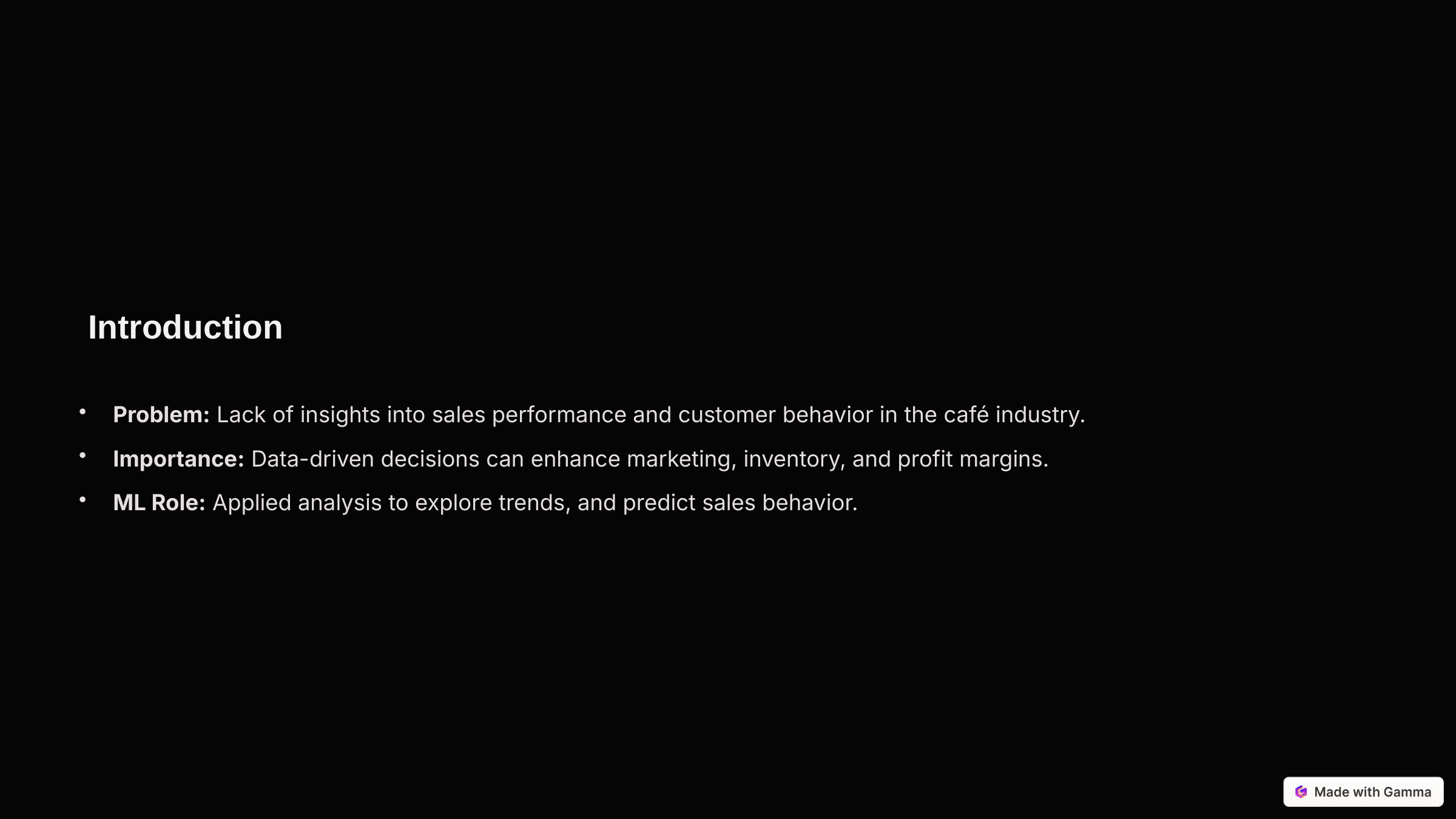

Introduction
Problem: Lack of insights into sales performance and customer behavior in the café industry.
Importance: Data-driven decisions can enhance marketing, inventory, and profit margins.
ML Role: Applied analysis to explore trends, and predict sales behavior.